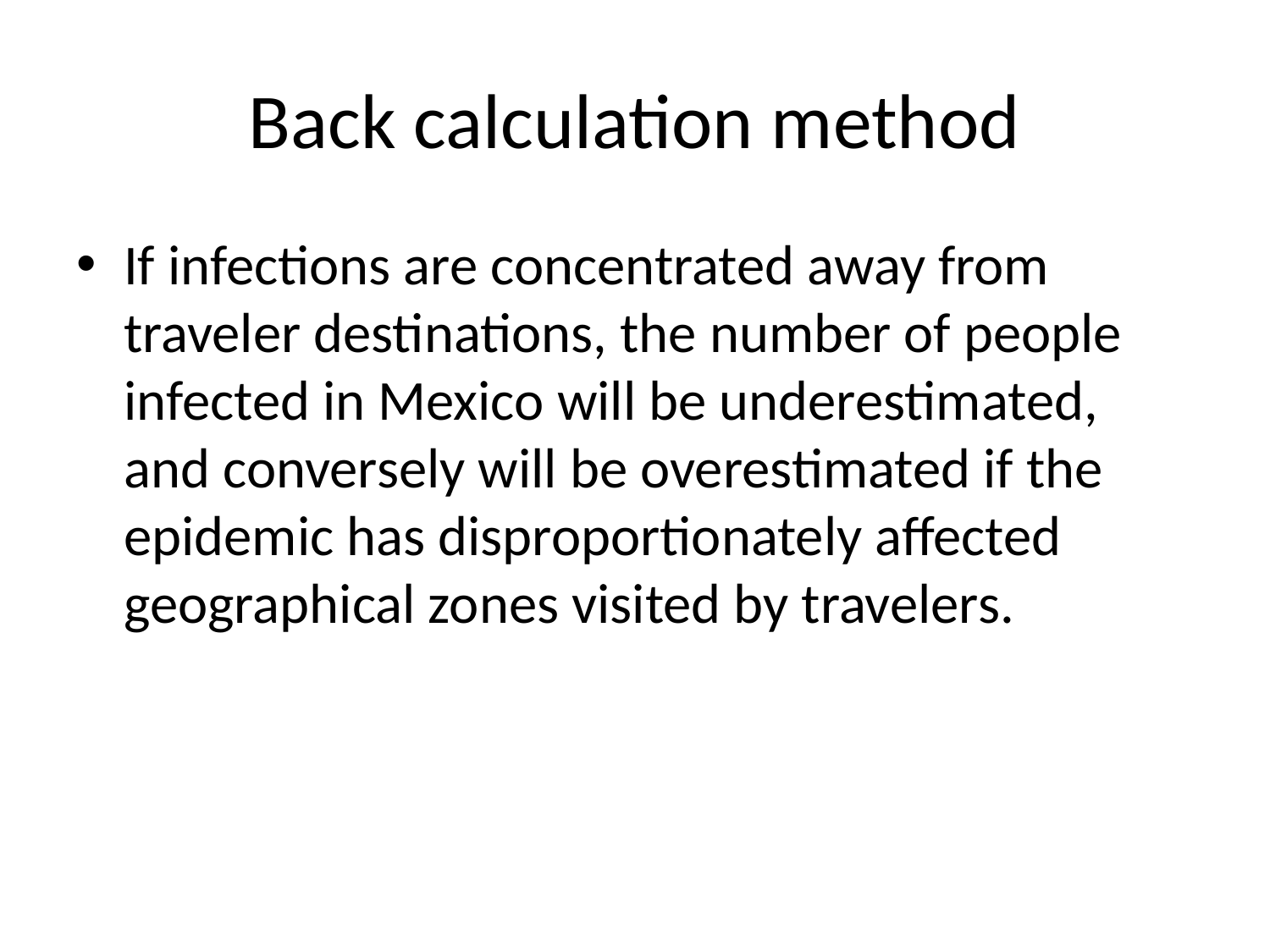

# Back calculation method
If infections are concentrated away from traveler destinations, the number of people infected in Mexico will be underestimated, and conversely will be overestimated if the epidemic has disproportionately affected geographical zones visited by travelers.